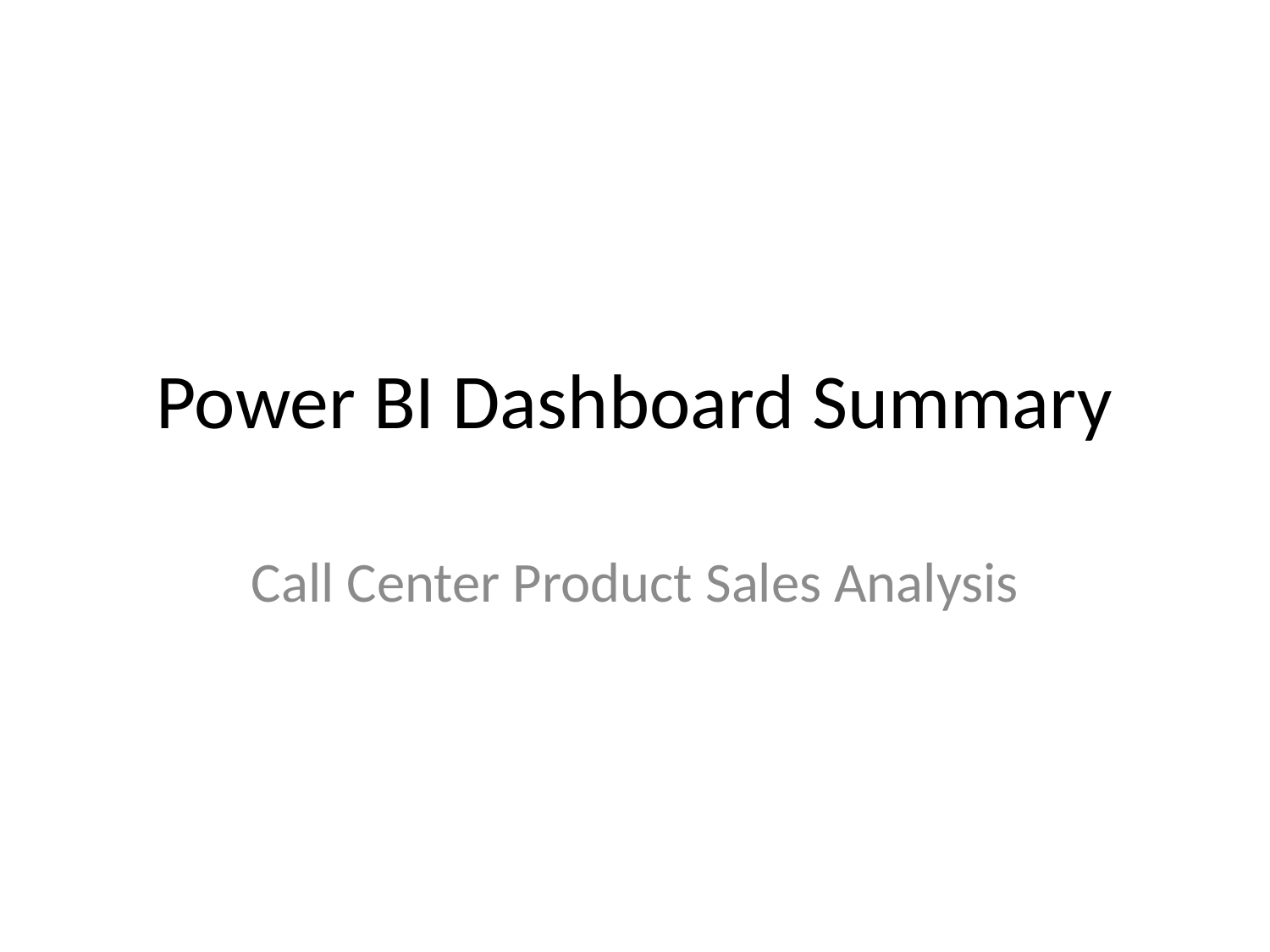

# Power BI Dashboard Summary
Call Center Product Sales Analysis